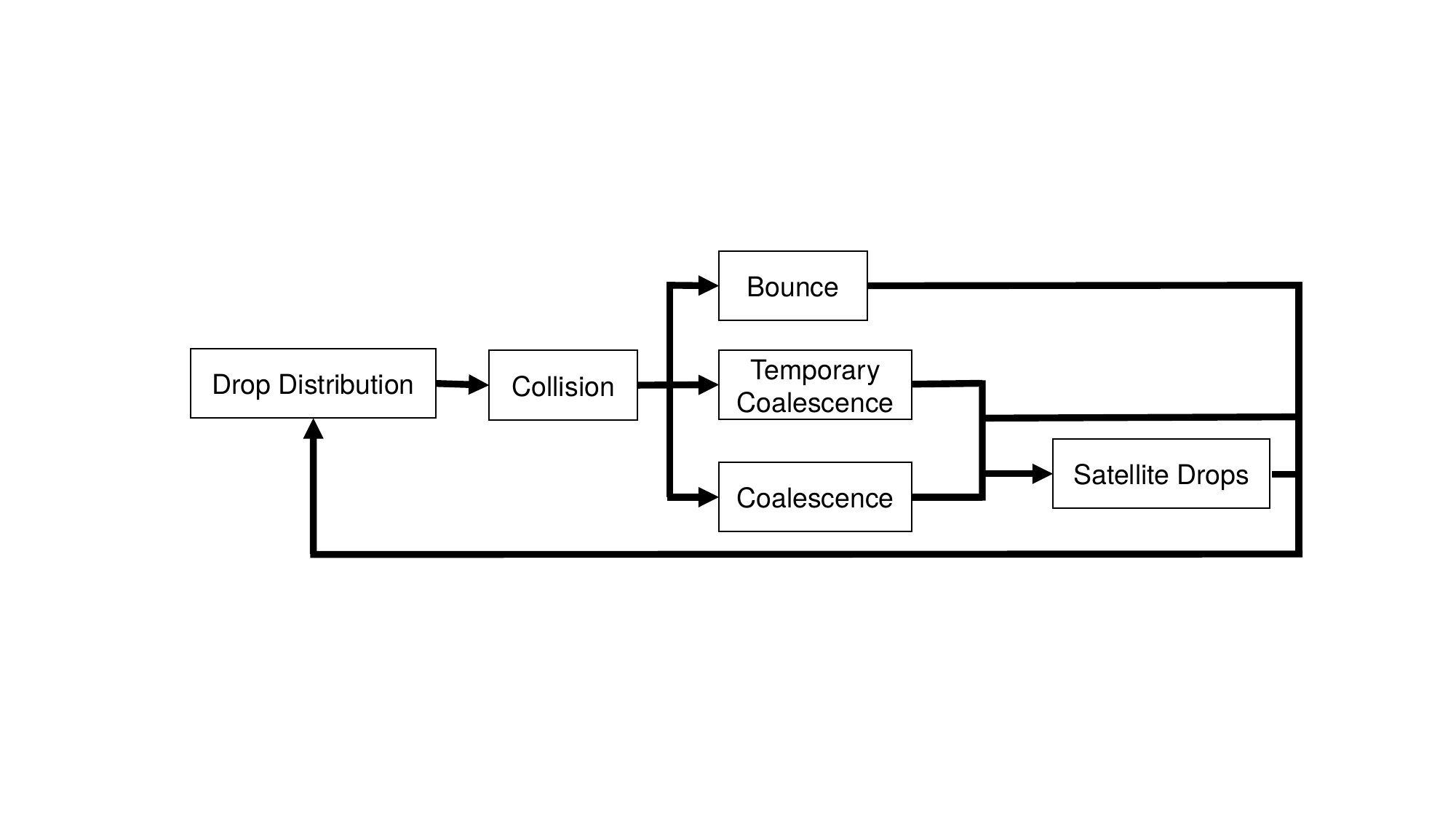

Bounce
Drop Distribution
Temporary Coalescence
Collision
Satellite Drops
Coalescence